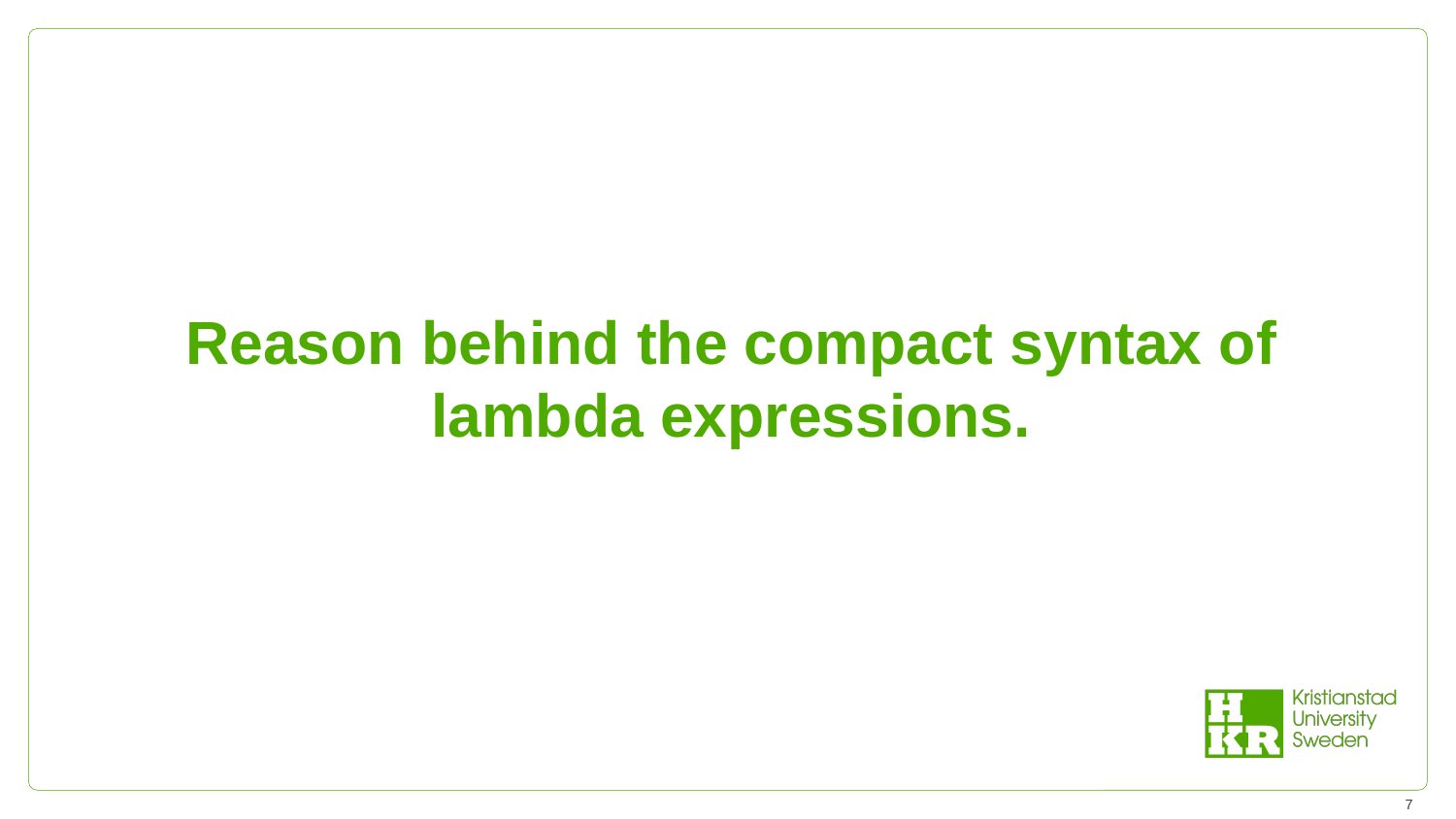

Reason behind the compact syntax of
lambda expressions.
7